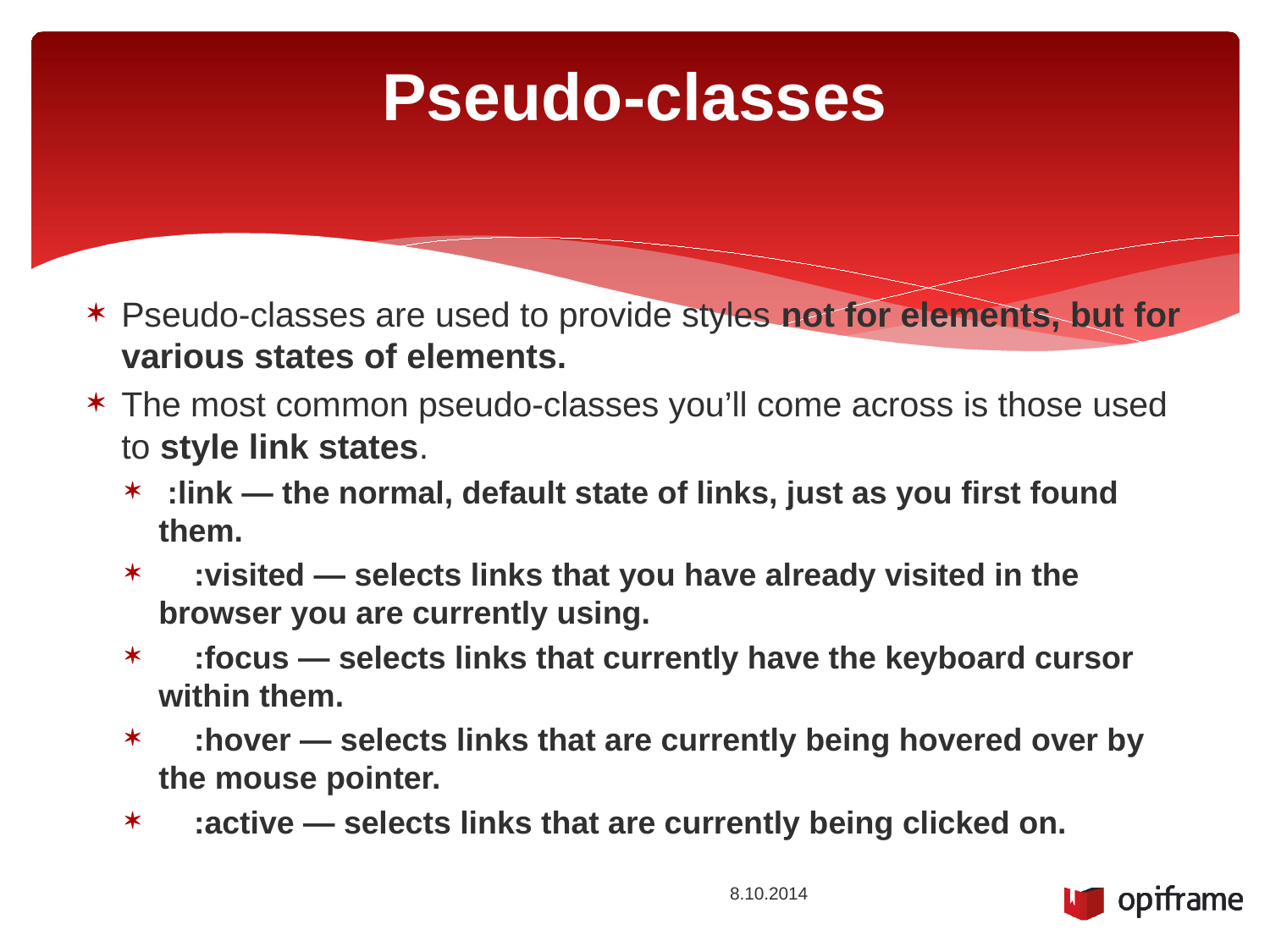

# Pseudo-classes
Pseudo-classes are used to provide styles not for elements, but for various states of elements.
The most common pseudo-classes you’ll come across is those used to style link states.
 :link — the normal, default state of links, just as you first found them.
    :visited — selects links that you have already visited in the browser you are currently using.
    :focus — selects links that currently have the keyboard cursor within them.
    :hover — selects links that are currently being hovered over by the mouse pointer.
    :active — selects links that are currently being clicked on.

8.10.2014